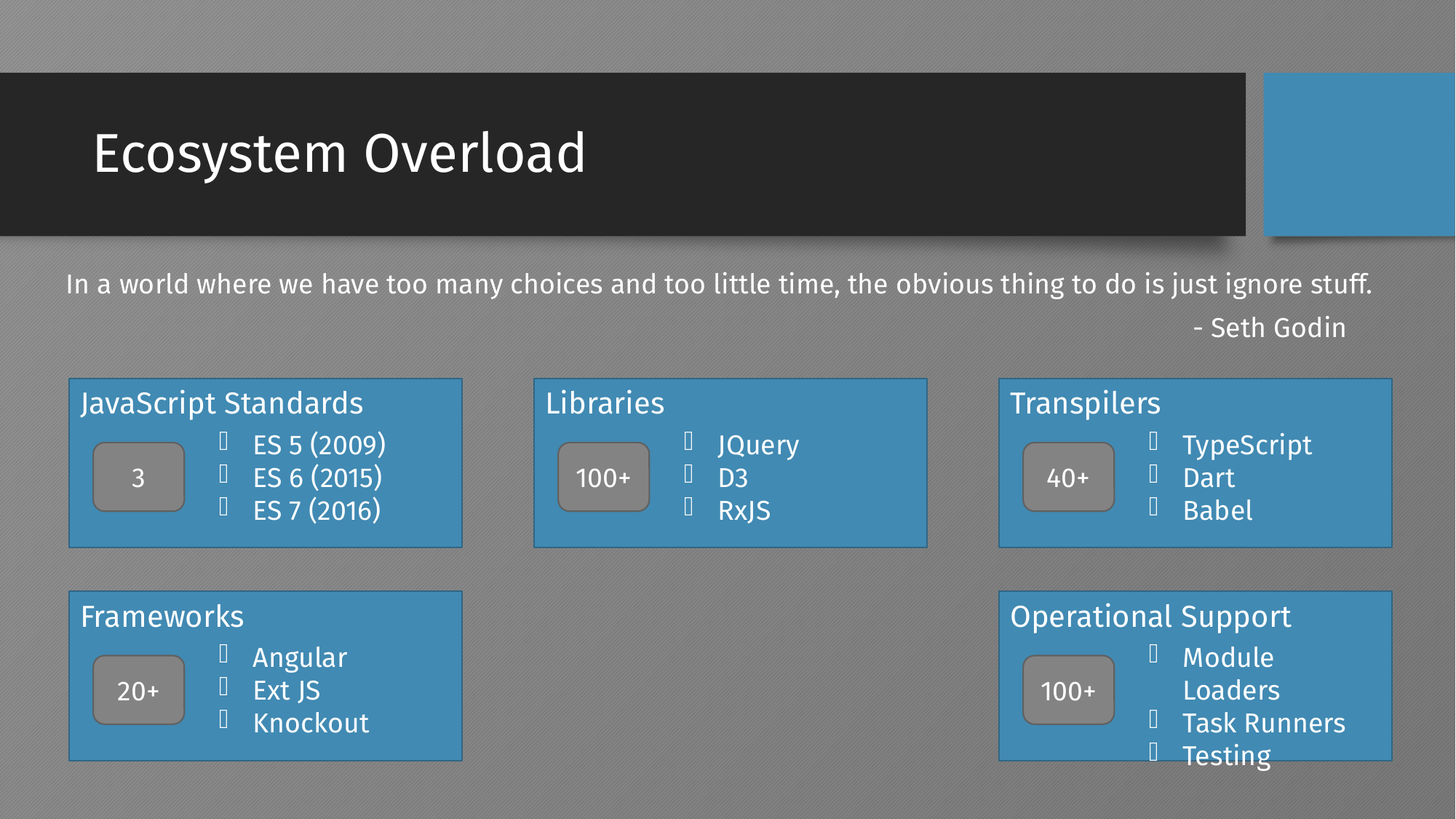

# Ecosystem Overload
In a world where we have too many choices and too little time, the obvious thing to do is just ignore stuff.
 - Seth Godin
JavaScript Standards
Libraries
Transpilers
ES 5 (2009)
ES 6 (2015)
ES 7 (2016)
JQuery
D3
RxJS
TypeScript
Dart
Babel
3
100+
40+
Frameworks
Operational Support
Angular
Ext JS
Knockout
Module Loaders
Task Runners
Testing
20+
100+